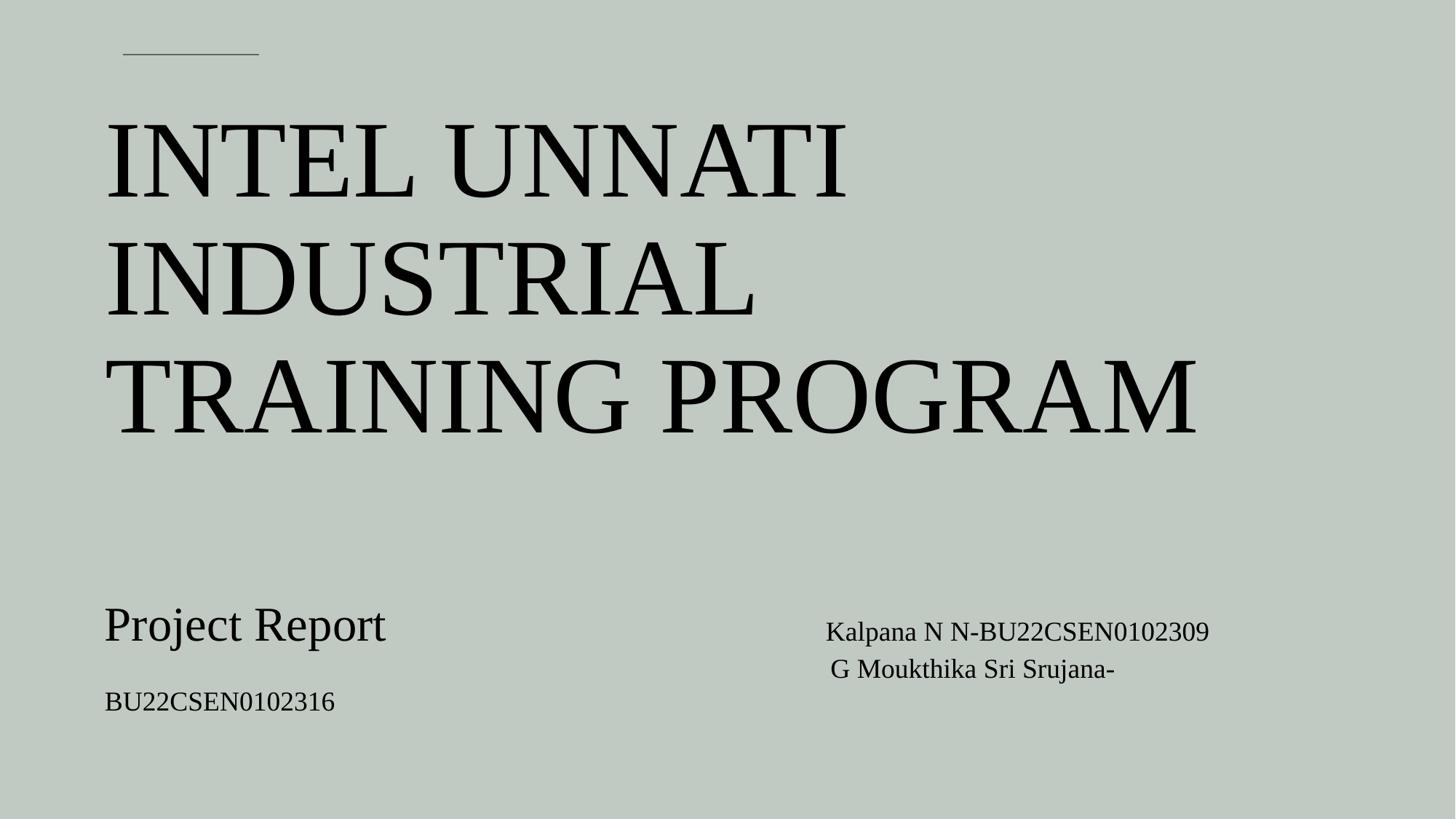

# INTEL UNNATI INDUSTRIAL  TRAINING PROGRAM

Project Report                                    Kalpana N N-BU22CSEN0102309
                                                                                                         G Moukthika Sri Srujana-BU22CSEN0102316